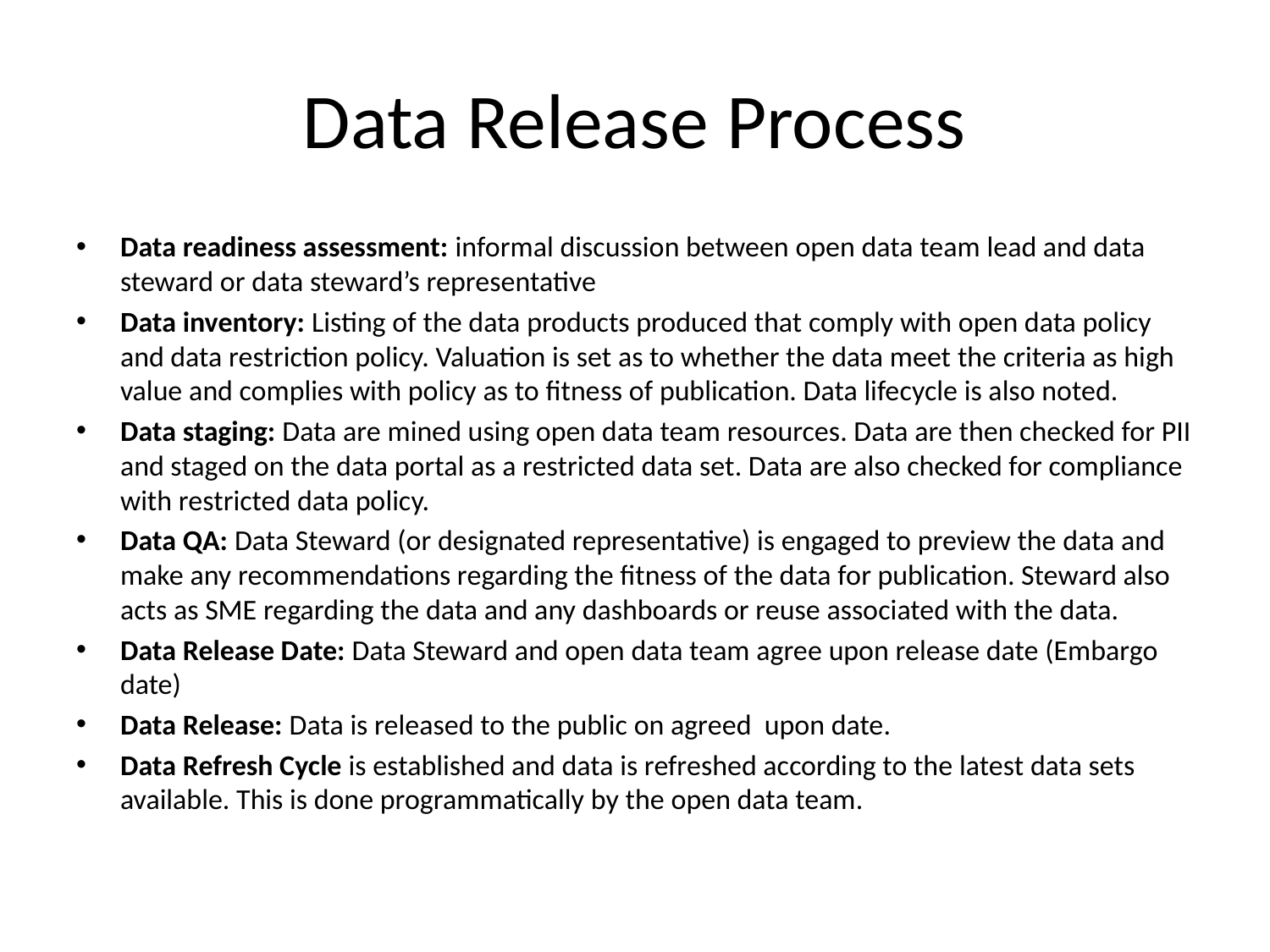

# Data Release Process
Data readiness assessment: informal discussion between open data team lead and data steward or data steward’s representative
Data inventory: Listing of the data products produced that comply with open data policy and data restriction policy. Valuation is set as to whether the data meet the criteria as high value and complies with policy as to fitness of publication. Data lifecycle is also noted.
Data staging: Data are mined using open data team resources. Data are then checked for PII and staged on the data portal as a restricted data set. Data are also checked for compliance with restricted data policy.
Data QA: Data Steward (or designated representative) is engaged to preview the data and make any recommendations regarding the fitness of the data for publication. Steward also acts as SME regarding the data and any dashboards or reuse associated with the data.
Data Release Date: Data Steward and open data team agree upon release date (Embargo date)
Data Release: Data is released to the public on agreed  upon date.
Data Refresh Cycle is established and data is refreshed according to the latest data sets available. This is done programmatically by the open data team.